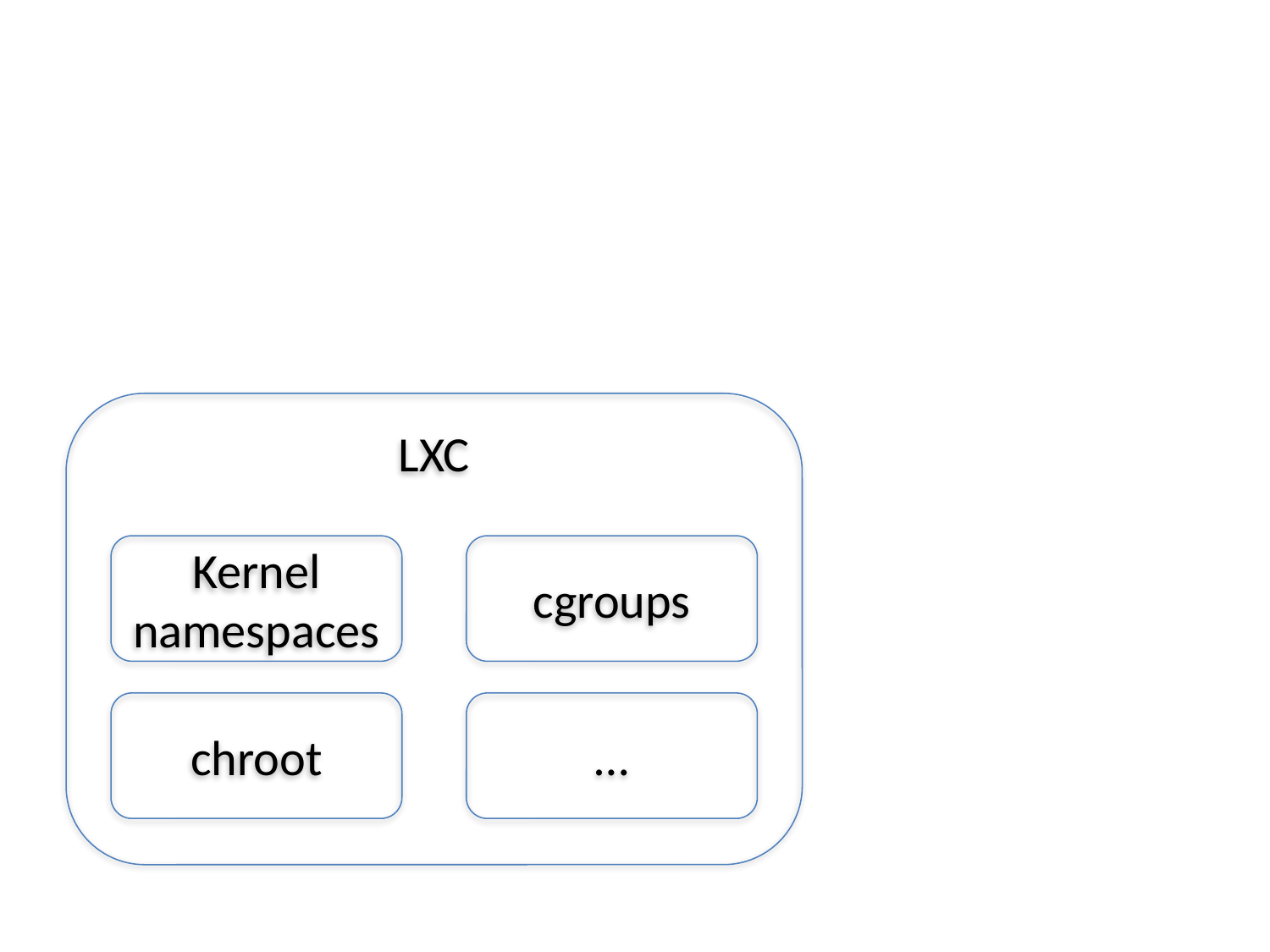

#
LXC
Kernel namespaces
cgroups

chroot
…